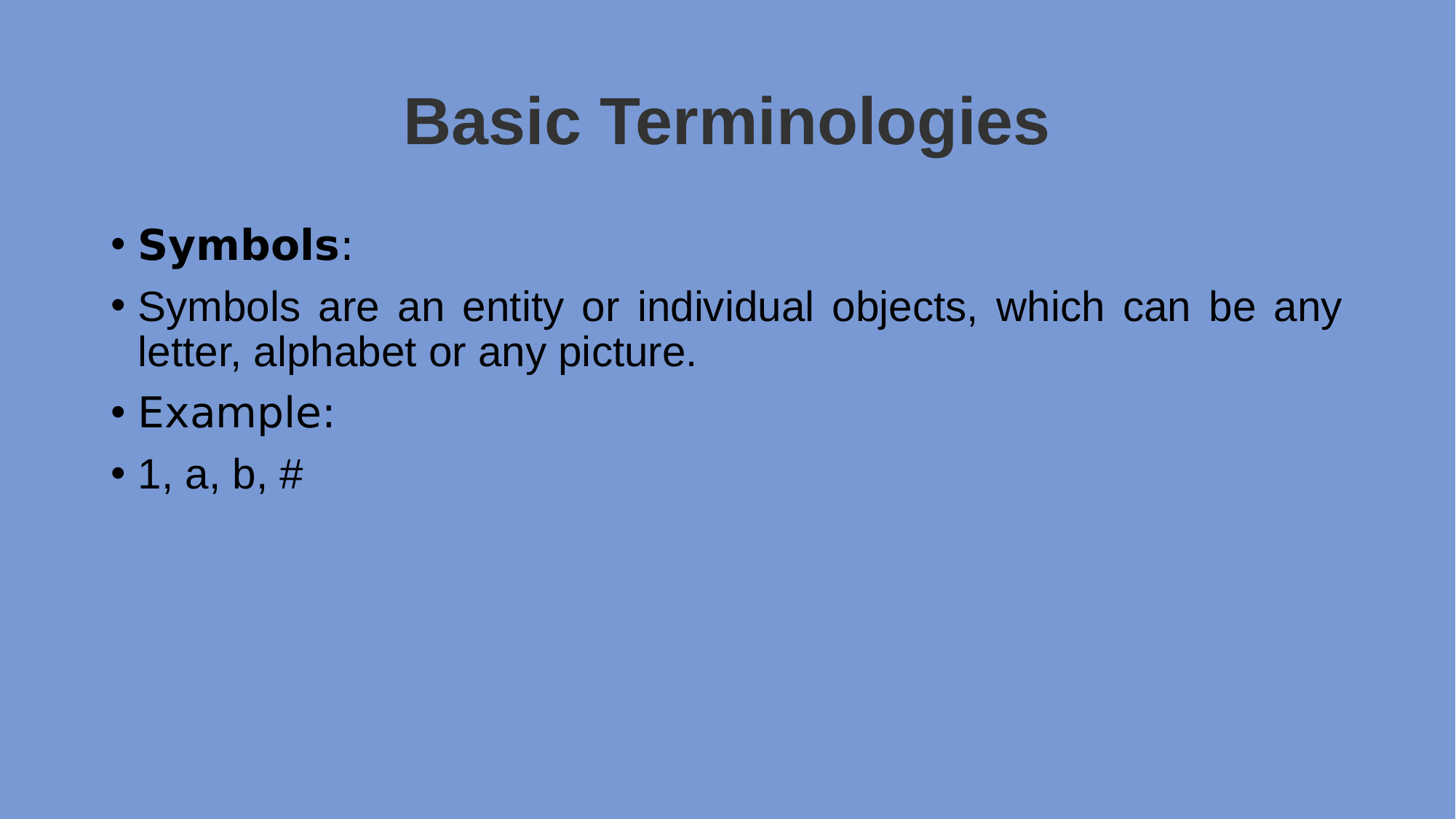

# Basic Terminologies
Symbols:
Symbols are an entity or individual objects, which can be any letter, alphabet or any picture.
Example:
1, a, b, #